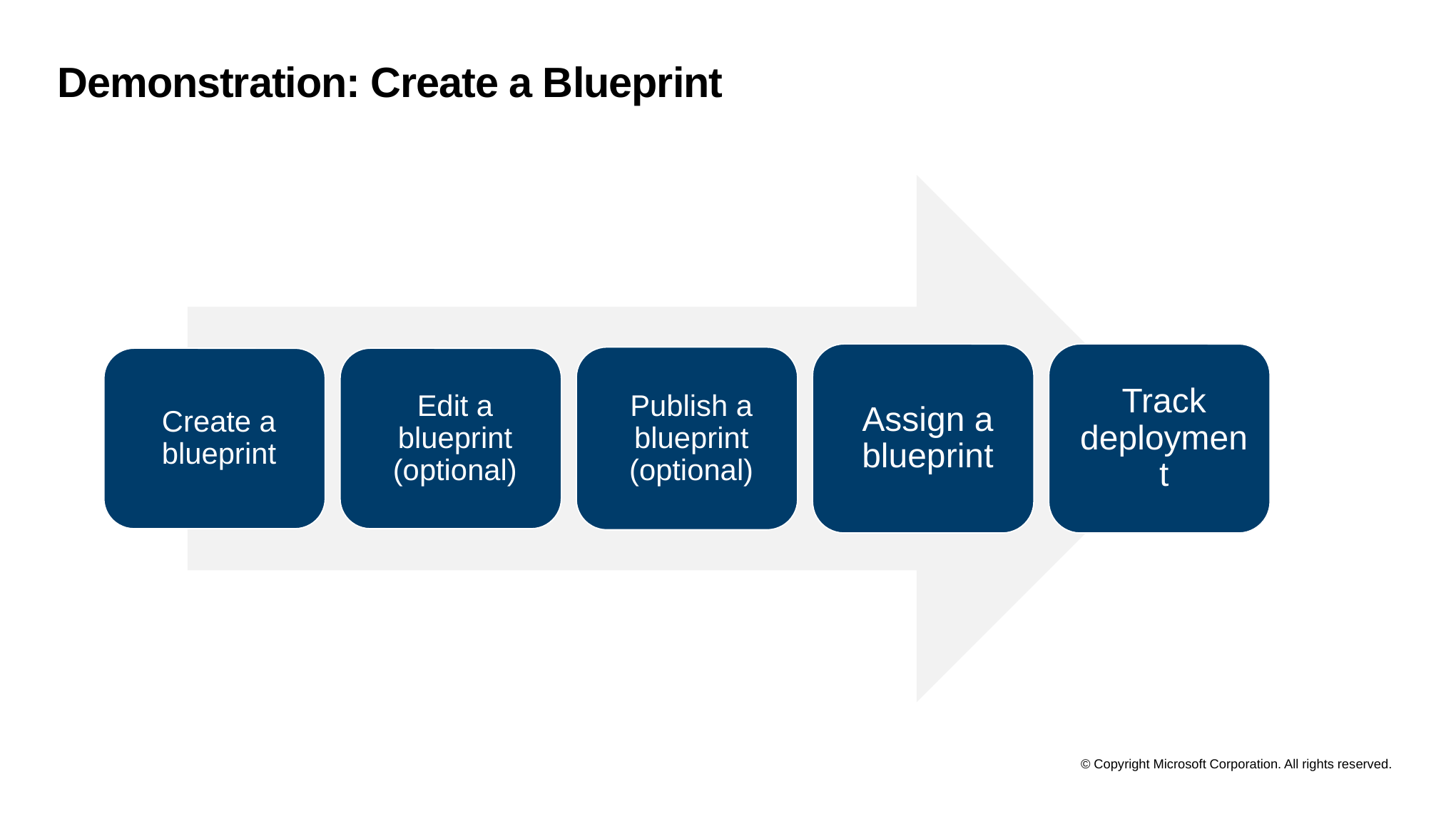

# Demonstration: Create a Blueprint
Create a blueprint
Edit a blueprint (optional)
Publish a blueprint (optional)
Assign a blueprint
Track deployment